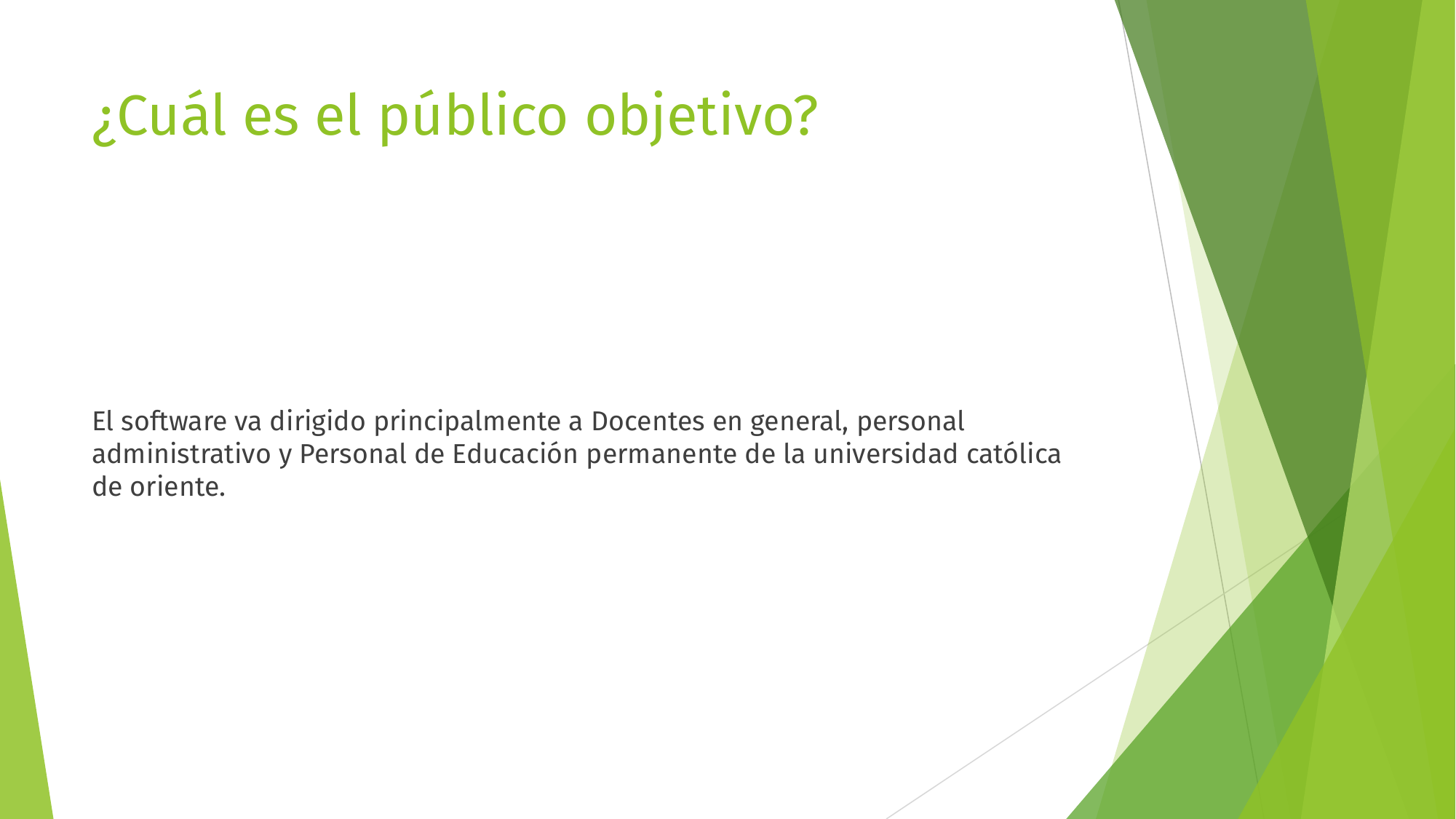

# ¿Cuál es el público objetivo?
El software va dirigido principalmente a Docentes en general, personal administrativo y Personal de Educación permanente de la universidad católica de oriente.